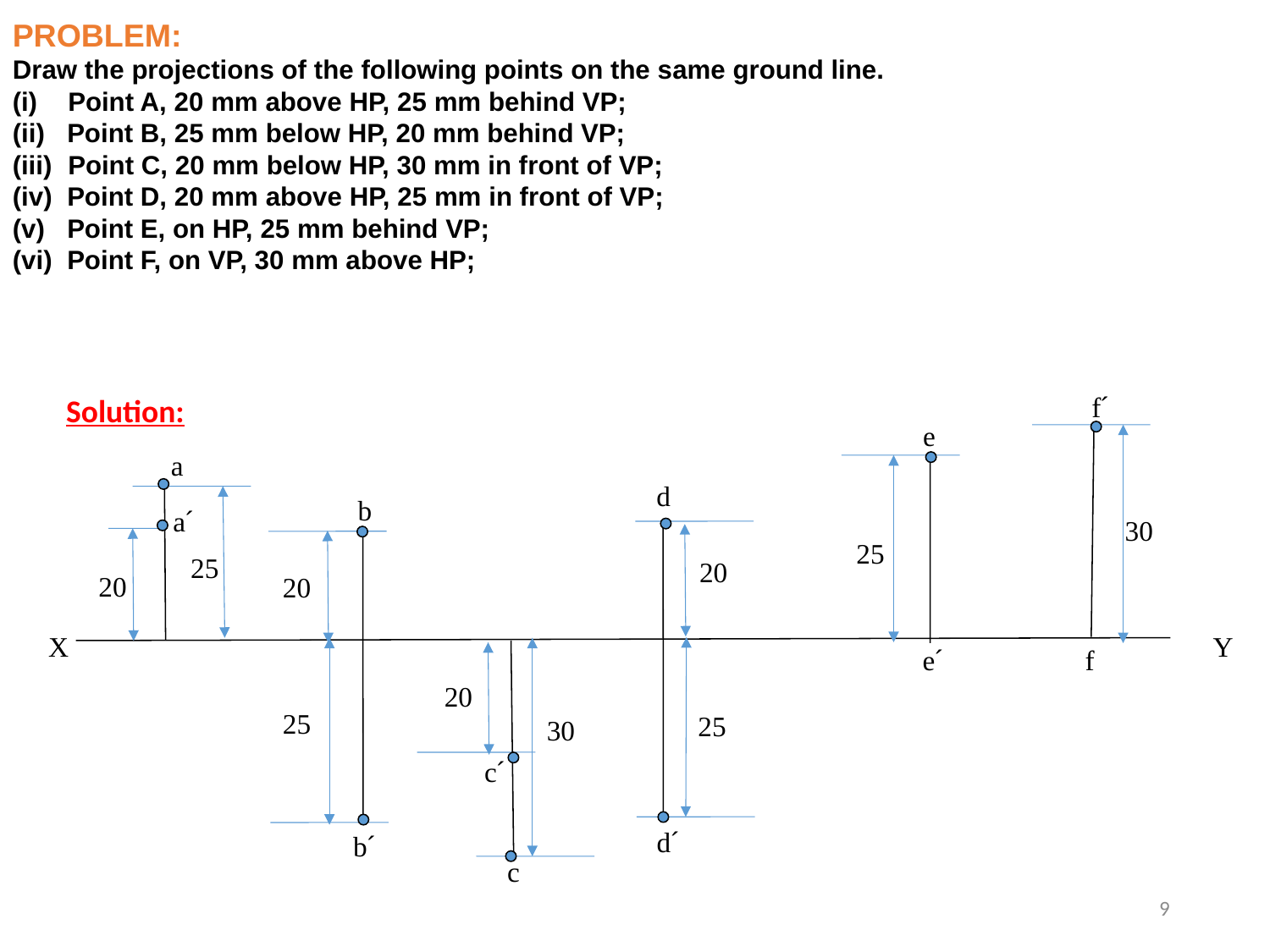

PROBLEM:
Draw the projections of the following points on the same ground line.
Point A, 20 mm above HP, 25 mm behind VP;
(ii)   Point B, 25 mm below HP, 20 mm behind VP;
Point C, 20 mm below HP, 30 mm in front of VP;
(iv)  Point D, 20 mm above HP, 25 mm in front of VP;
(v)   Point E, on HP, 25 mm behind VP;
(vi)  Point F, on VP, 30 mm above HP;
f´

Solution:
e

a

d

b

a´

30

25

25
20
20
20
X
Y
e´

f

20
25
25
30
c´

d´

b´

c

9